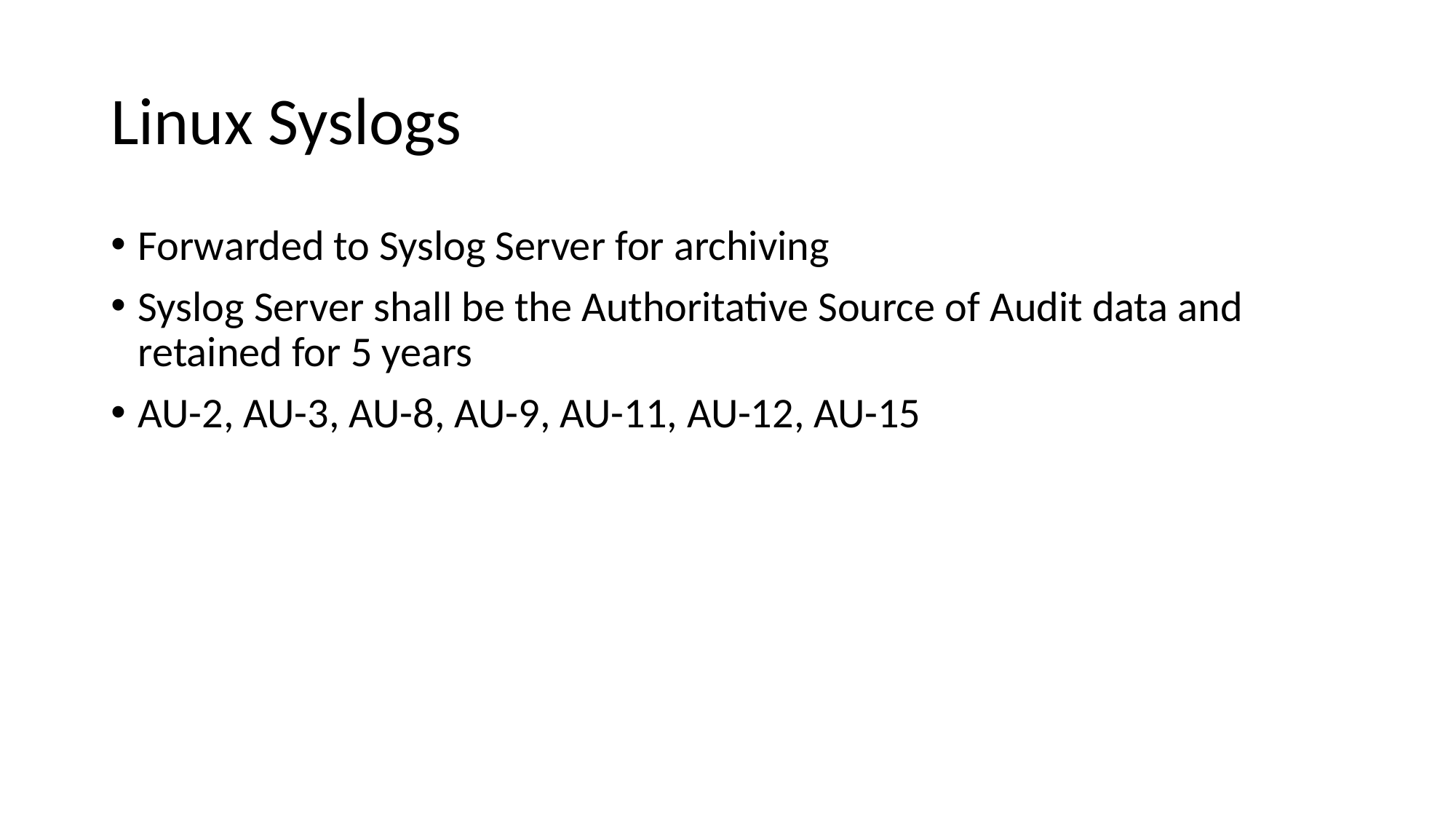

# Linux Syslogs
Forwarded to Syslog Server for archiving
Syslog Server shall be the Authoritative Source of Audit data and retained for 5 years
AU-2, AU-3, AU-8, AU-9, AU-11, AU-12, AU-15